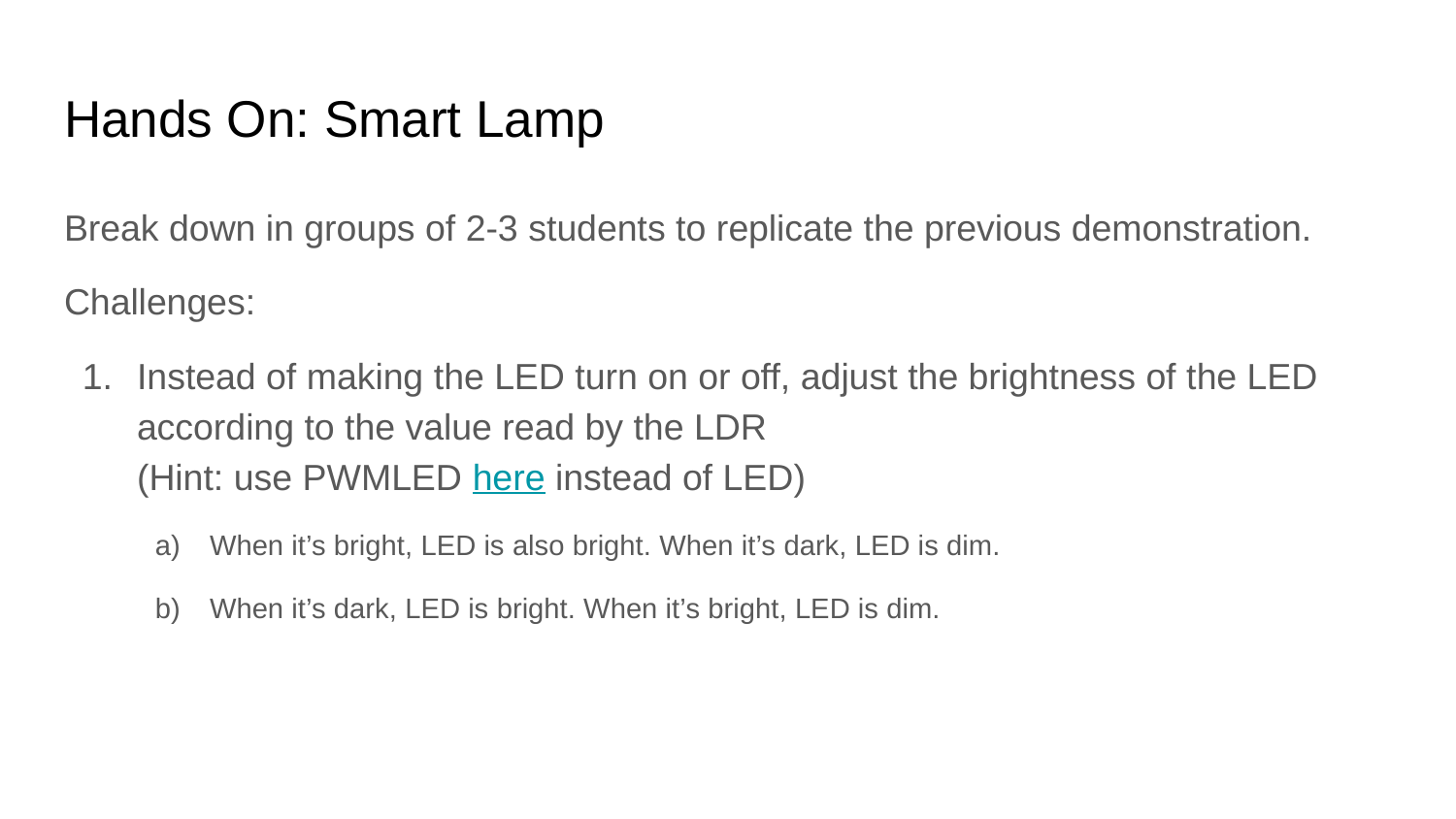

# Hands On: Smart Lamp
Break down in groups of 2-3 students to replicate the previous demonstration.
Challenges:
Instead of making the LED turn on or off, adjust the brightness of the LED according to the value read by the LDR
(Hint: use PWMLED here instead of LED)
When it’s bright, LED is also bright. When it’s dark, LED is dim.
When it’s dark, LED is bright. When it’s bright, LED is dim.